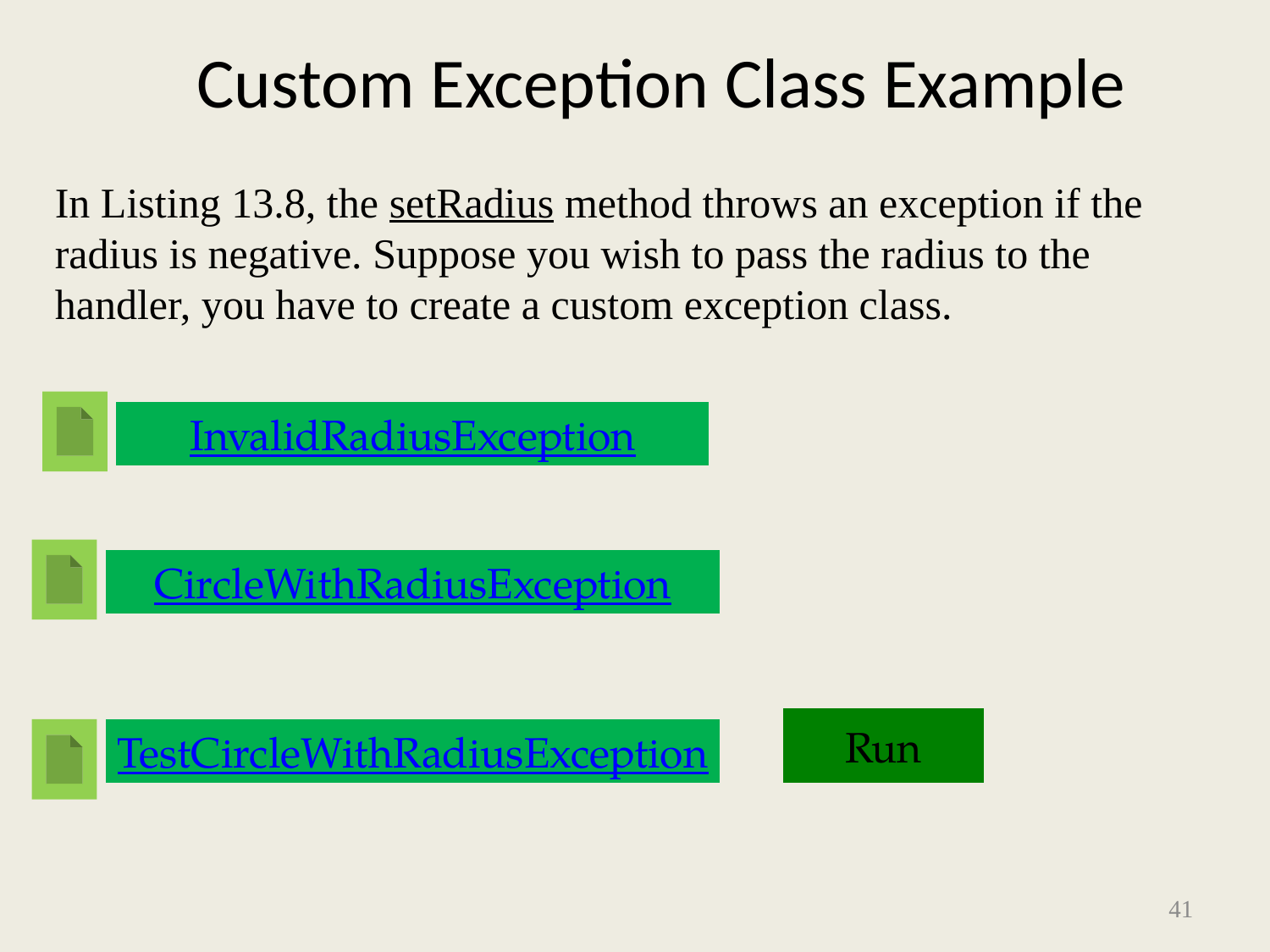

# Custom Exception Class Example
In Listing 13.8, the setRadius method throws an exception if the radius is negative. Suppose you wish to pass the radius to the handler, you have to create a custom exception class.

InvalidRadiusException

CircleWithRadiusException
Run

TestCircleWithRadiusException
41